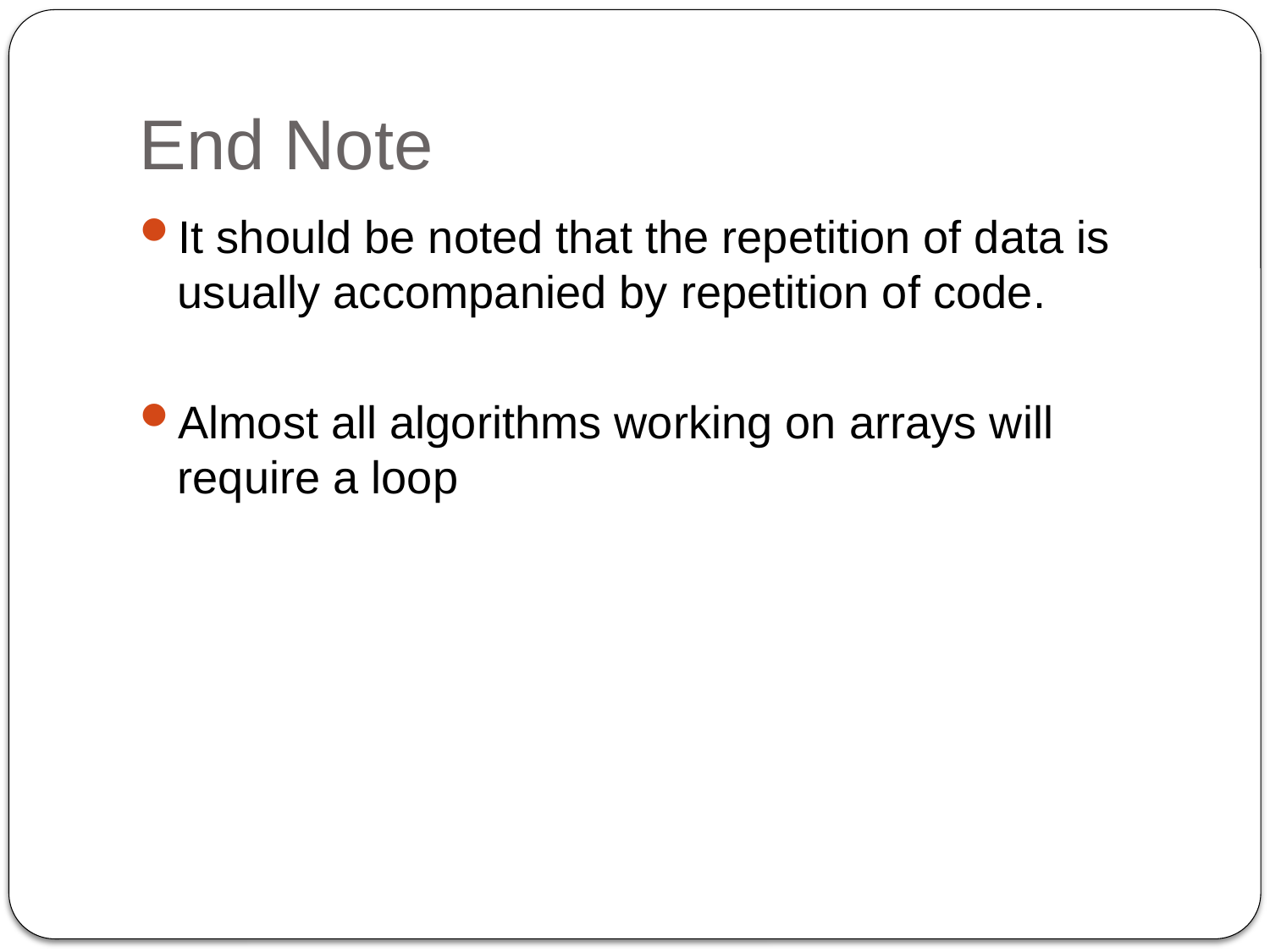

# End Note
It should be noted that the repetition of data is usually accompanied by repetition of code.

Almost all algorithms working on arrays will require a loop